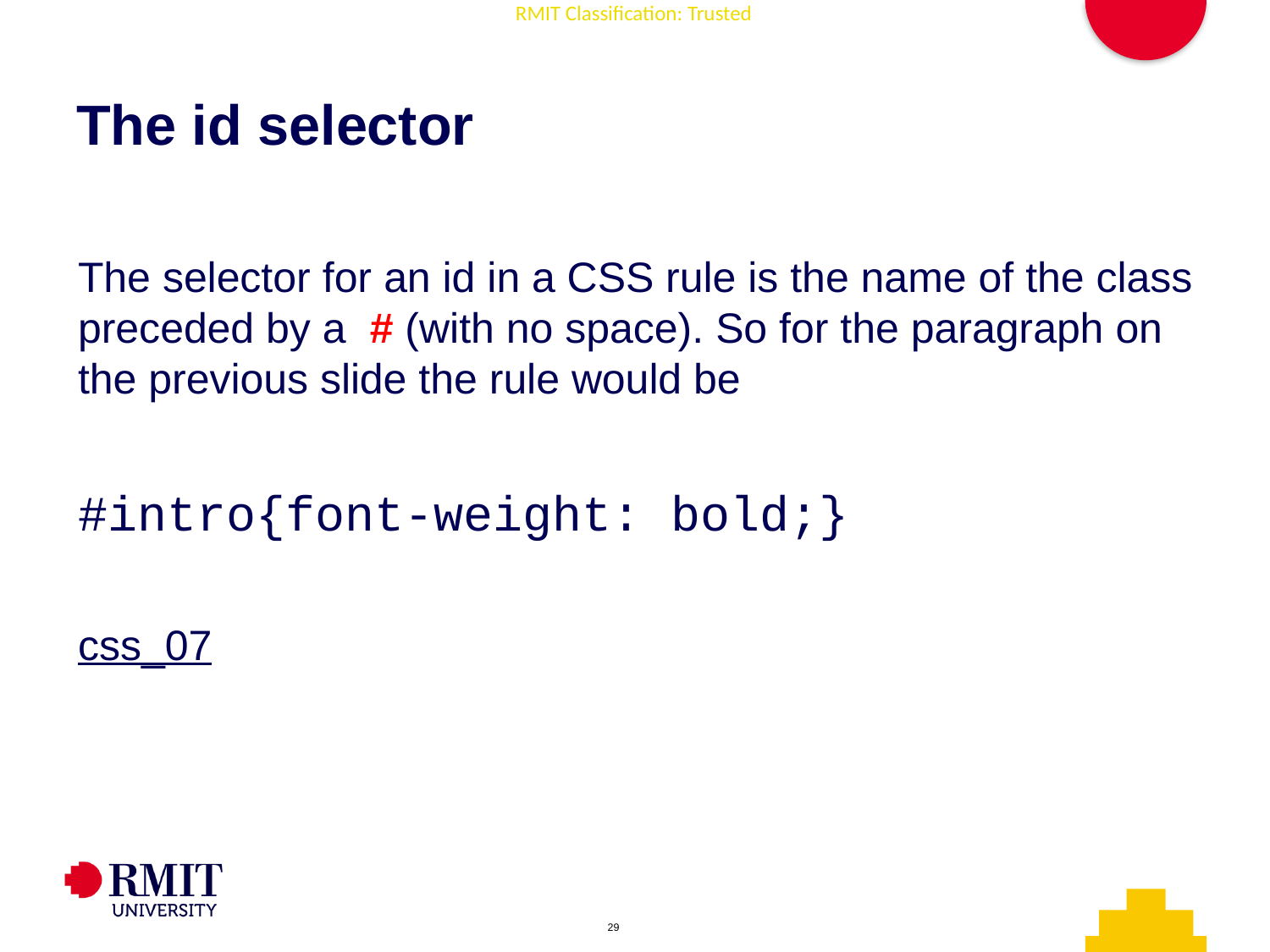

# The id selector
The selector for an id in a CSS rule is the name of the class preceded by a  # (with no space). So for the paragraph on the previous slide the rule would be

#intro{font-weight: bold;}

css_07
AD006 Associate Degree in IT